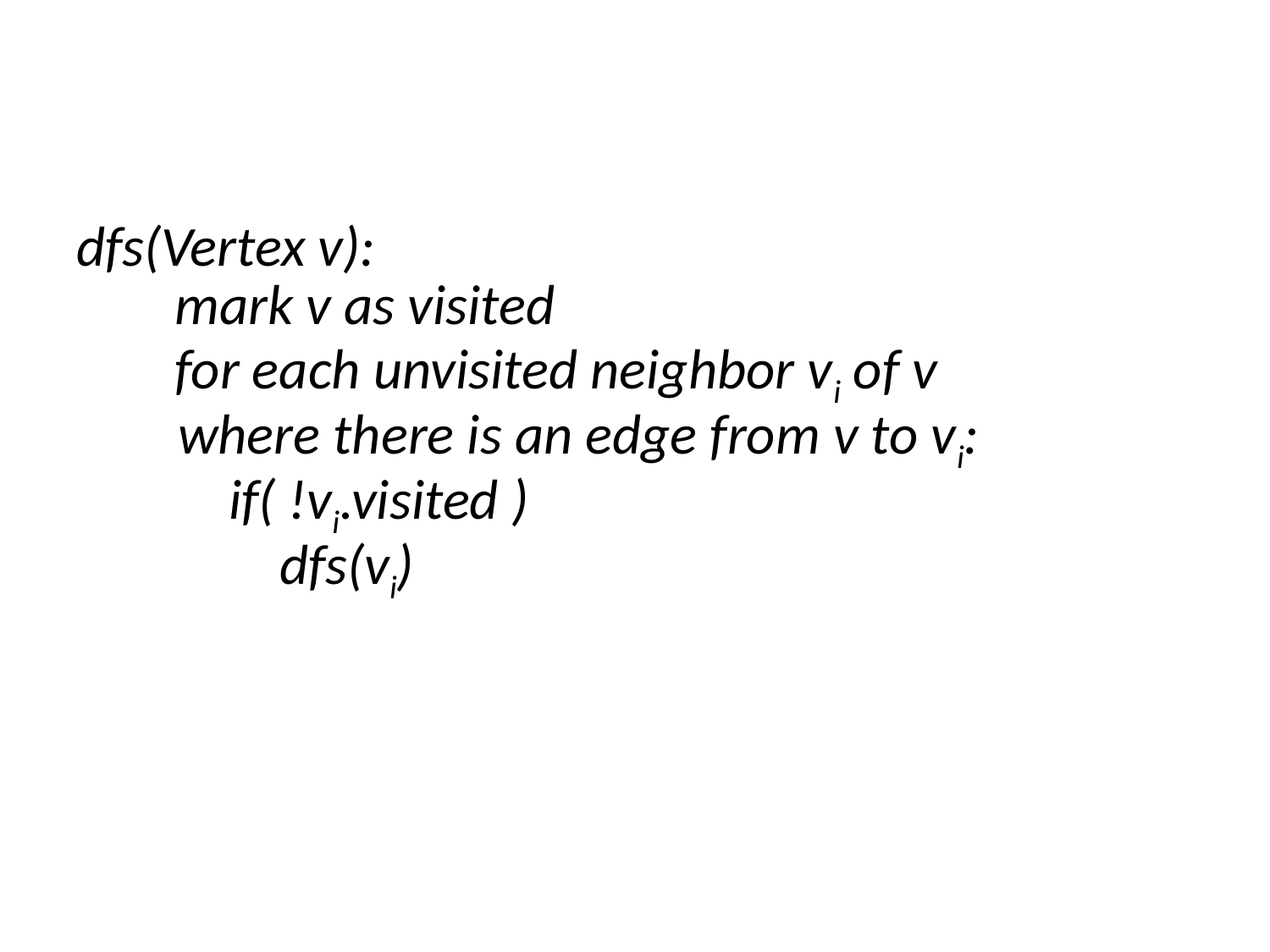

#
dfs(Vertex v):
	    mark v as visited
	    for each unvisited neighbor vi of v
        where there is an edge from v to vi:
            if( !vi.visited )
                dfs(vi)